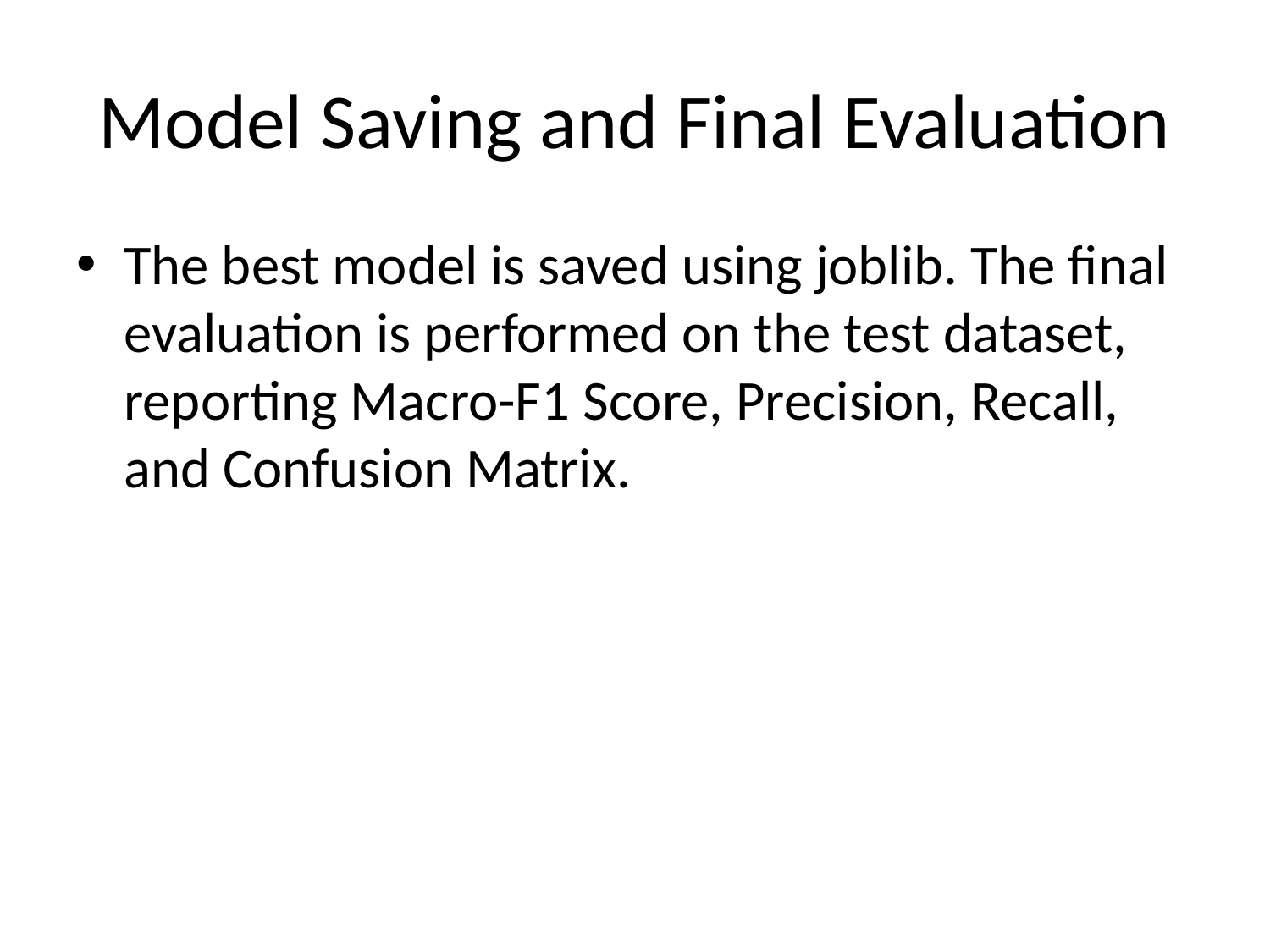

# Model Saving and Final Evaluation
The best model is saved using joblib. The final evaluation is performed on the test dataset, reporting Macro-F1 Score, Precision, Recall, and Confusion Matrix.